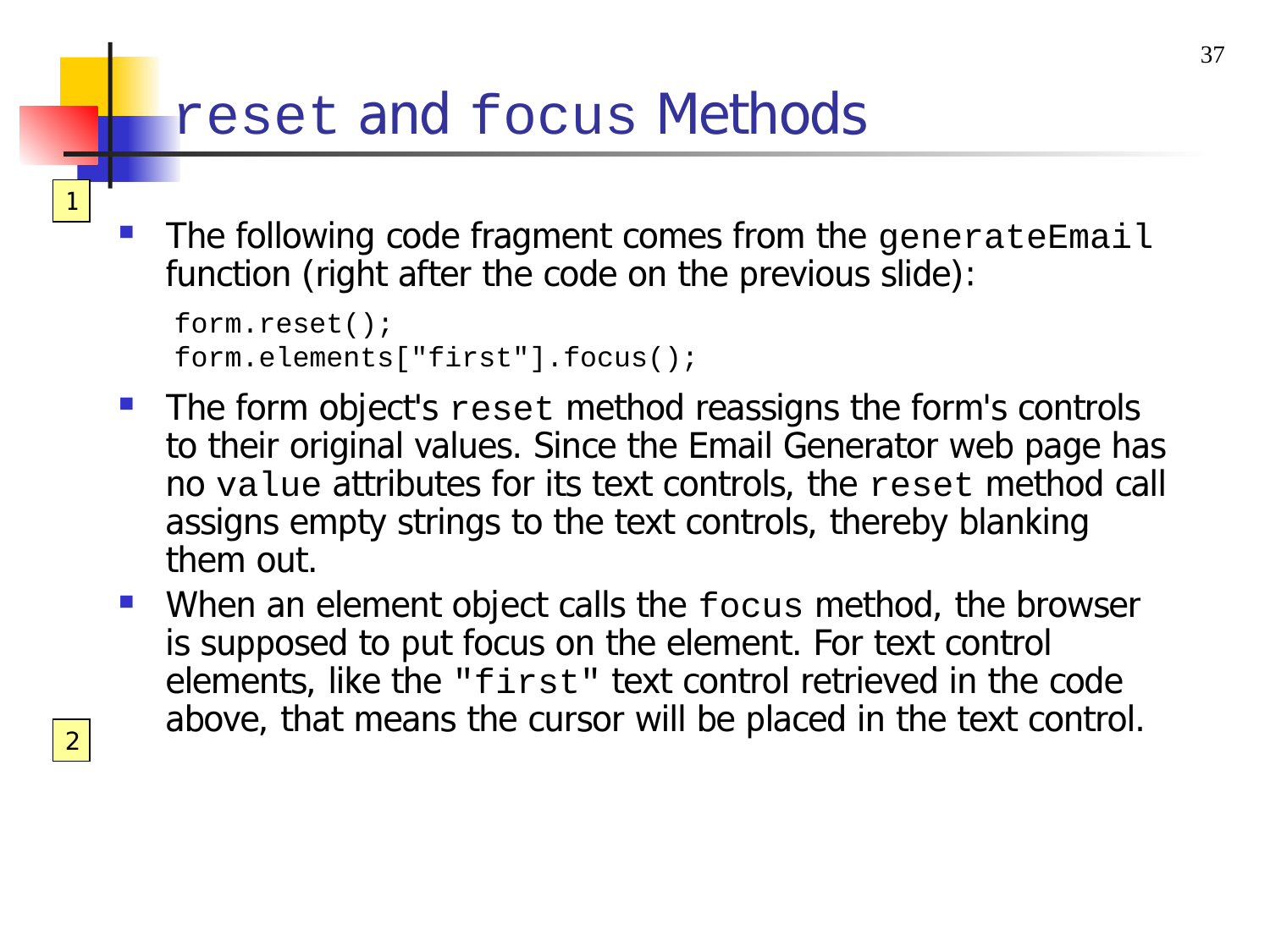

37
# reset and focus Methods
1
The following code fragment comes from the generateEmail function (right after the code on the previous slide):
form.reset();
form.elements["first"].focus();
The form object's reset method reassigns the form's controls to their original values. Since the Email Generator web page has no value attributes for its text controls, the reset method call assigns empty strings to the text controls, thereby blanking them out.
When an element object calls the focus method, the browser is supposed to put focus on the element. For text control elements, like the "first" text control retrieved in the code above, that means the cursor will be placed in the text control.
2